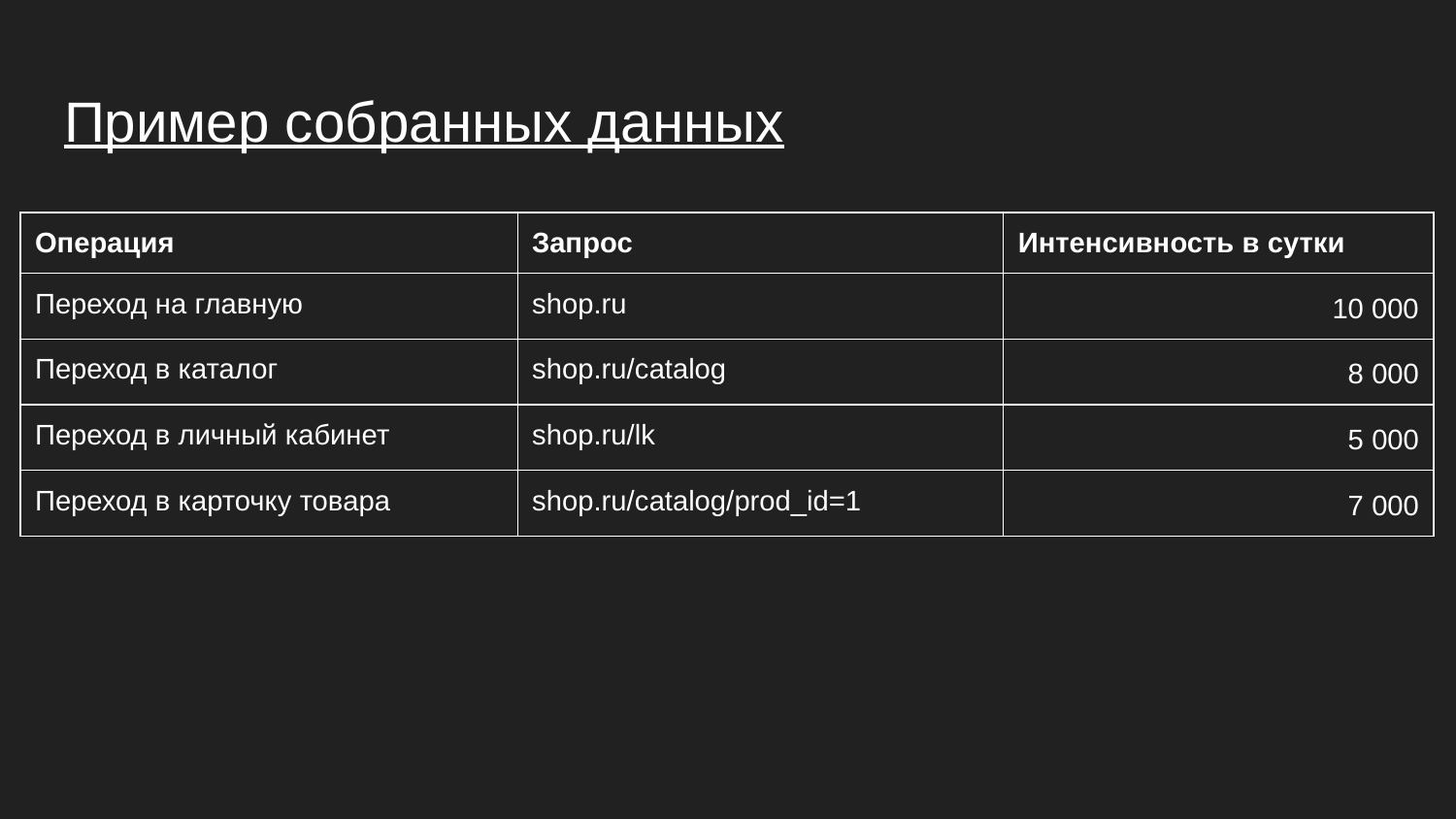

# Пример собранных данных
| Операция | Запрос | Интенсивность в сутки |
| --- | --- | --- |
| Переход на главную | shop.ru | 10 000 |
| Переход в каталог | shop.ru/catalog | 8 000 |
| Переход в личный кабинет | shop.ru/lk | 5 000 |
| Переход в карточку товара | shop.ru/catalog/prod\_id=1 | 7 000 |